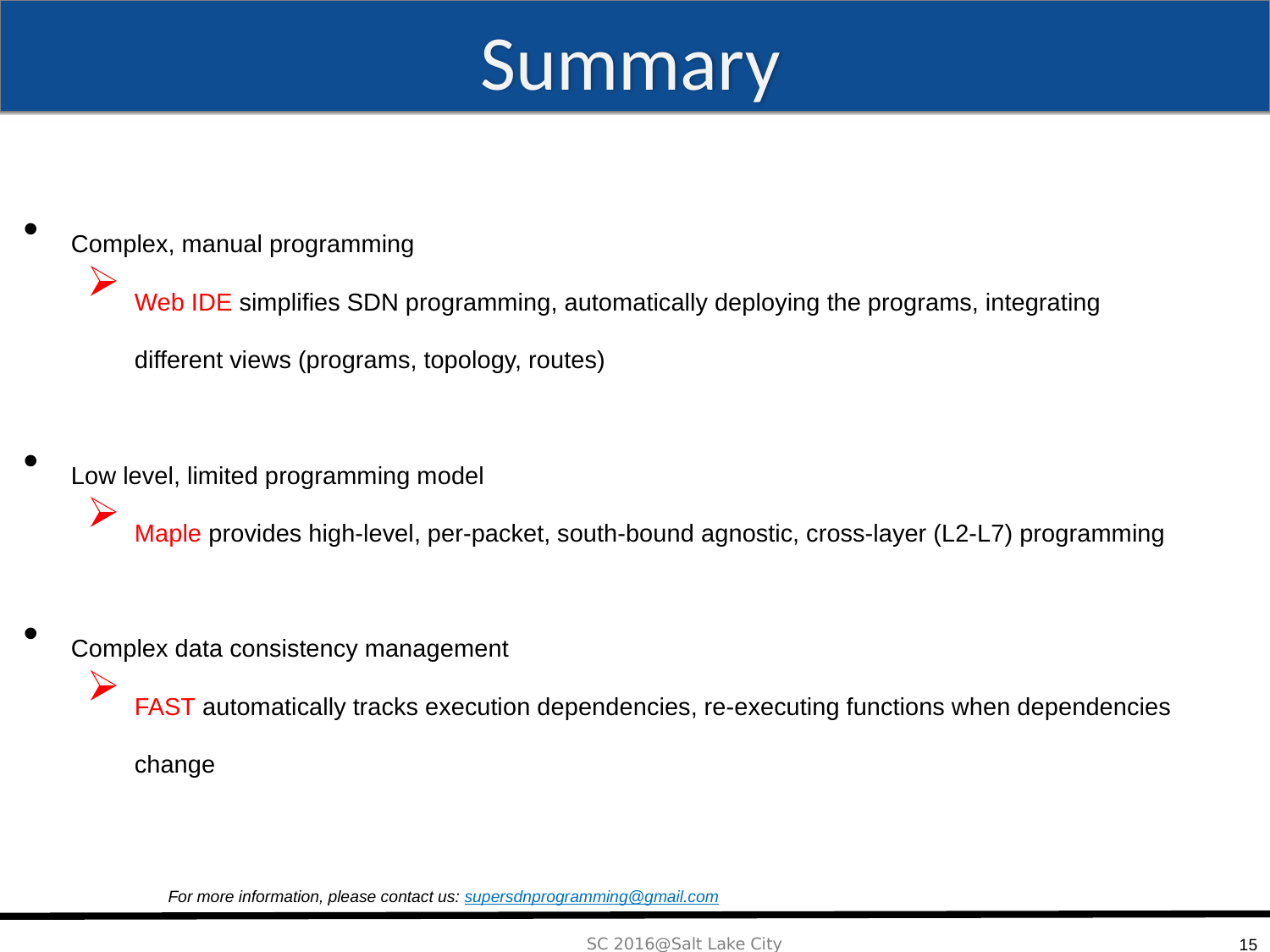

# Summary
Complex, manual programming
Web IDE simplifies SDN programming, automatically deploying the programs, integrating different views (programs, topology, routes)

Low level, limited programming model
Maple provides high-level, per-packet, south-bound agnostic, cross-layer (L2-L7) programming

Complex data consistency management
FAST automatically tracks execution dependencies, re-executing functions when dependencies change
For more information, please contact us: supersdnprogramming@gmail.com
15